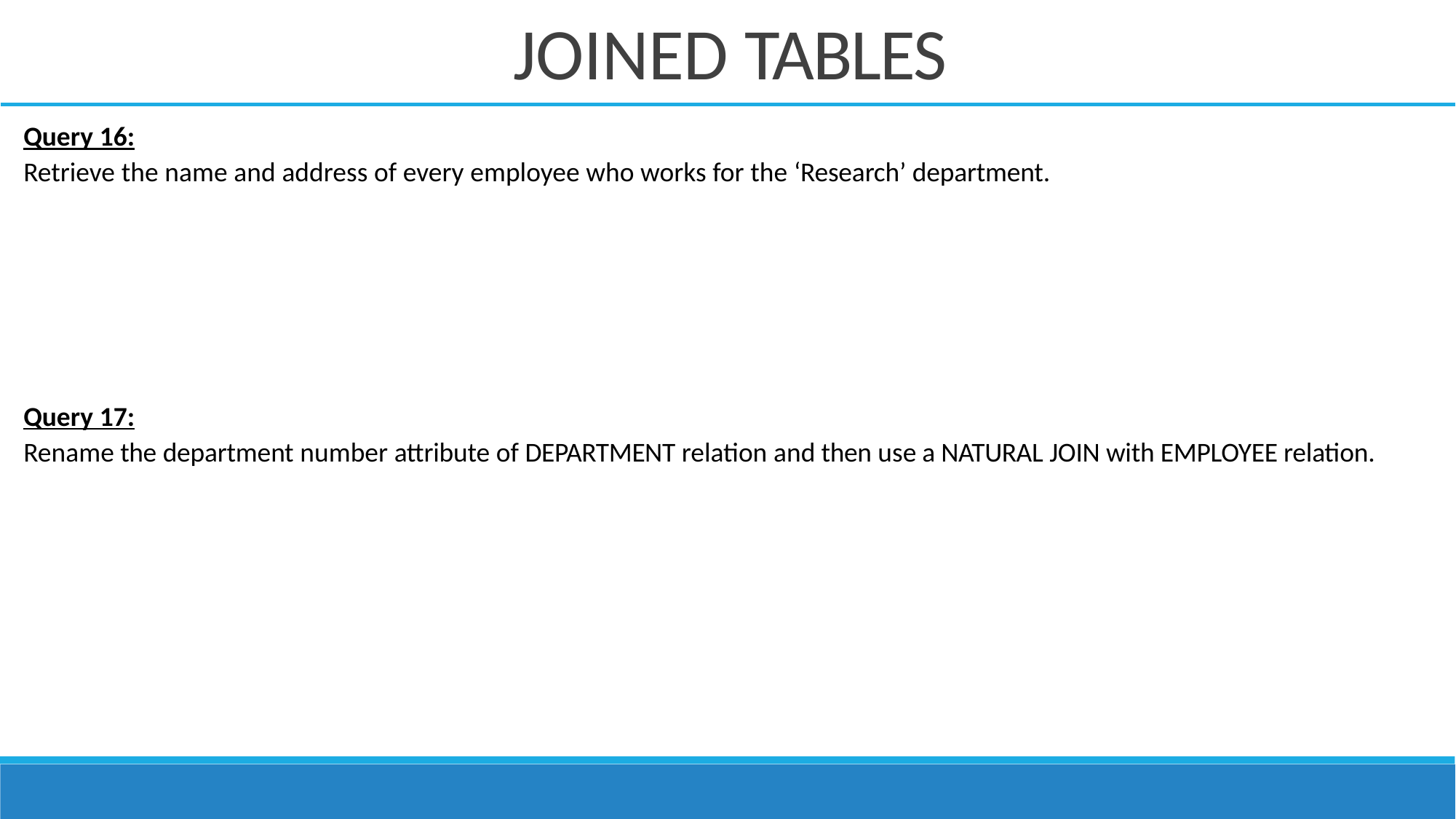

# JOINED TABLES
Query 16:
Retrieve the name and address of every employee who works for the ‘Research’ department.

Query 17:
Rename the department number attribute of DEPARTMENT relation and then use a NATURAL JOIN with EMPLOYEE relation.